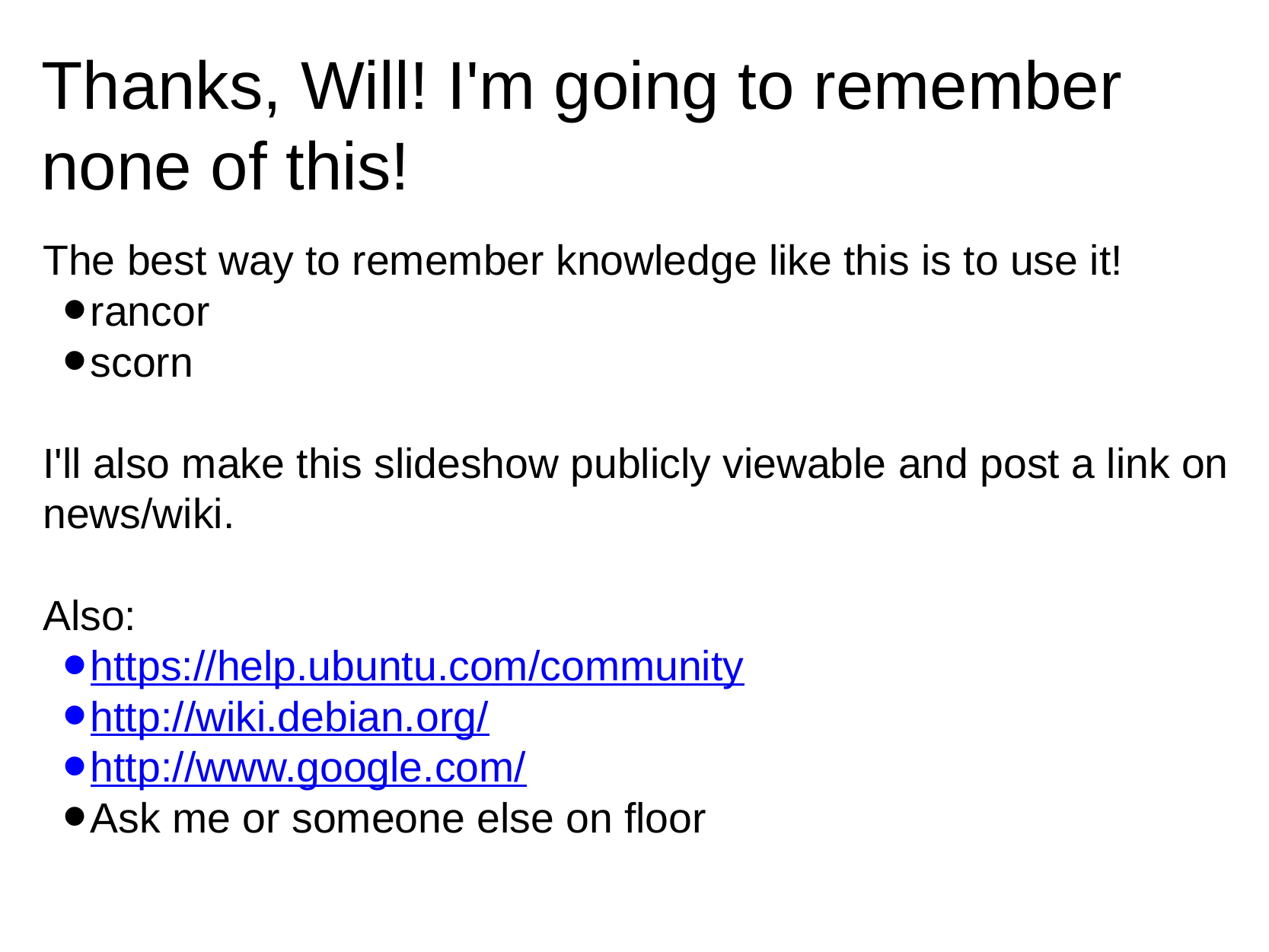

# Thanks, Will! I'm going to remember none of this!
The best way to remember knowledge like this is to use it!
rancor
scorn

I'll also make this slideshow publicly viewable and post a link on news/wiki.

Also:
https://help.ubuntu.com/community
http://wiki.debian.org/
http://www.google.com/
Ask me or someone else on floor